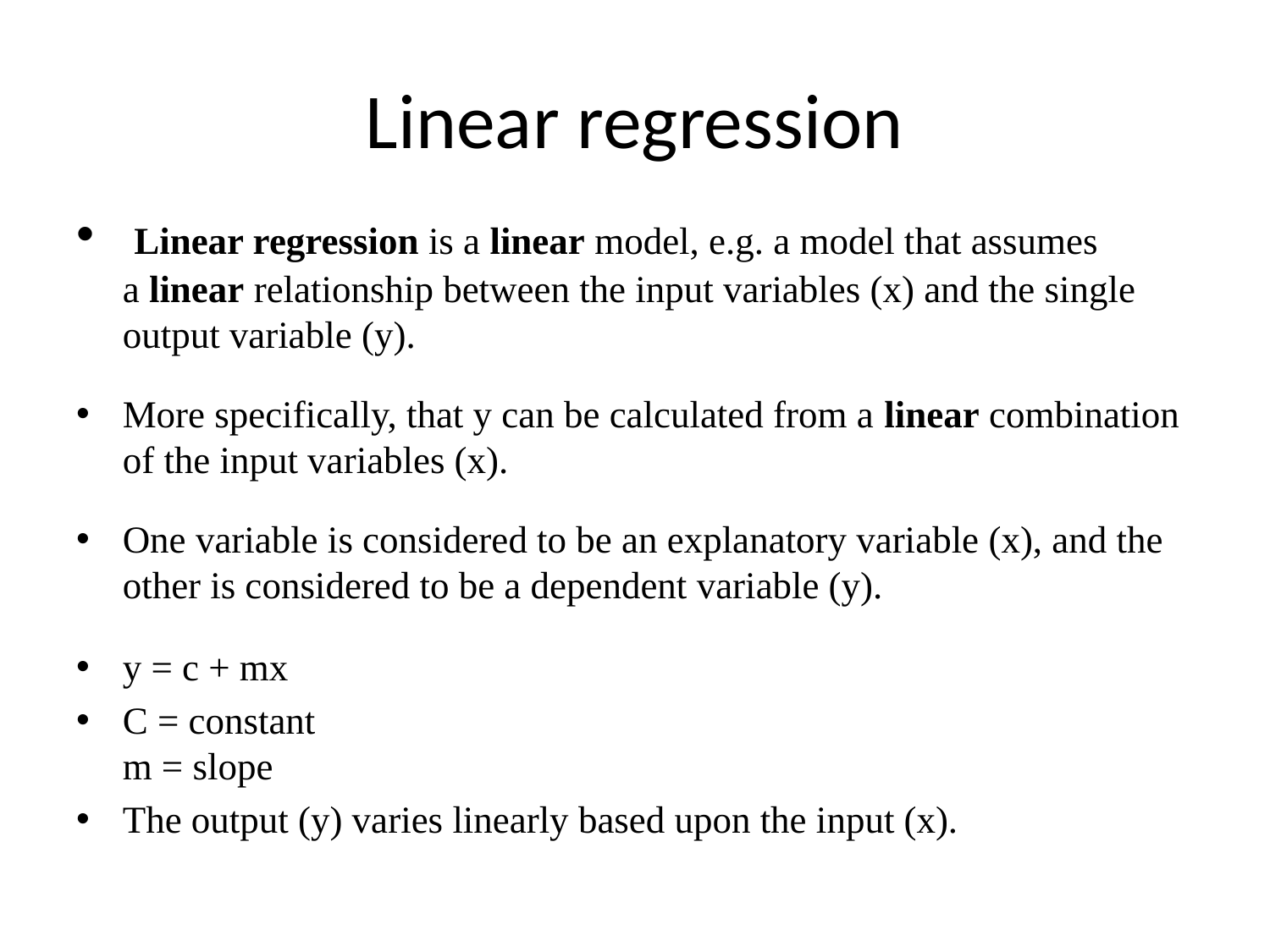

# Linear regression
 Linear regression is a linear model, e.g. a model that assumes a linear relationship between the input variables (x) and the single output variable (y).

More specifically, that y can be calculated from a linear combination of the input variables (x).

One variable is considered to be an explanatory variable (x), and the other is considered to be a dependent variable (y).

y = c + mx
C = constant
m = slope
The output (y) varies linearly based upon the input (x).